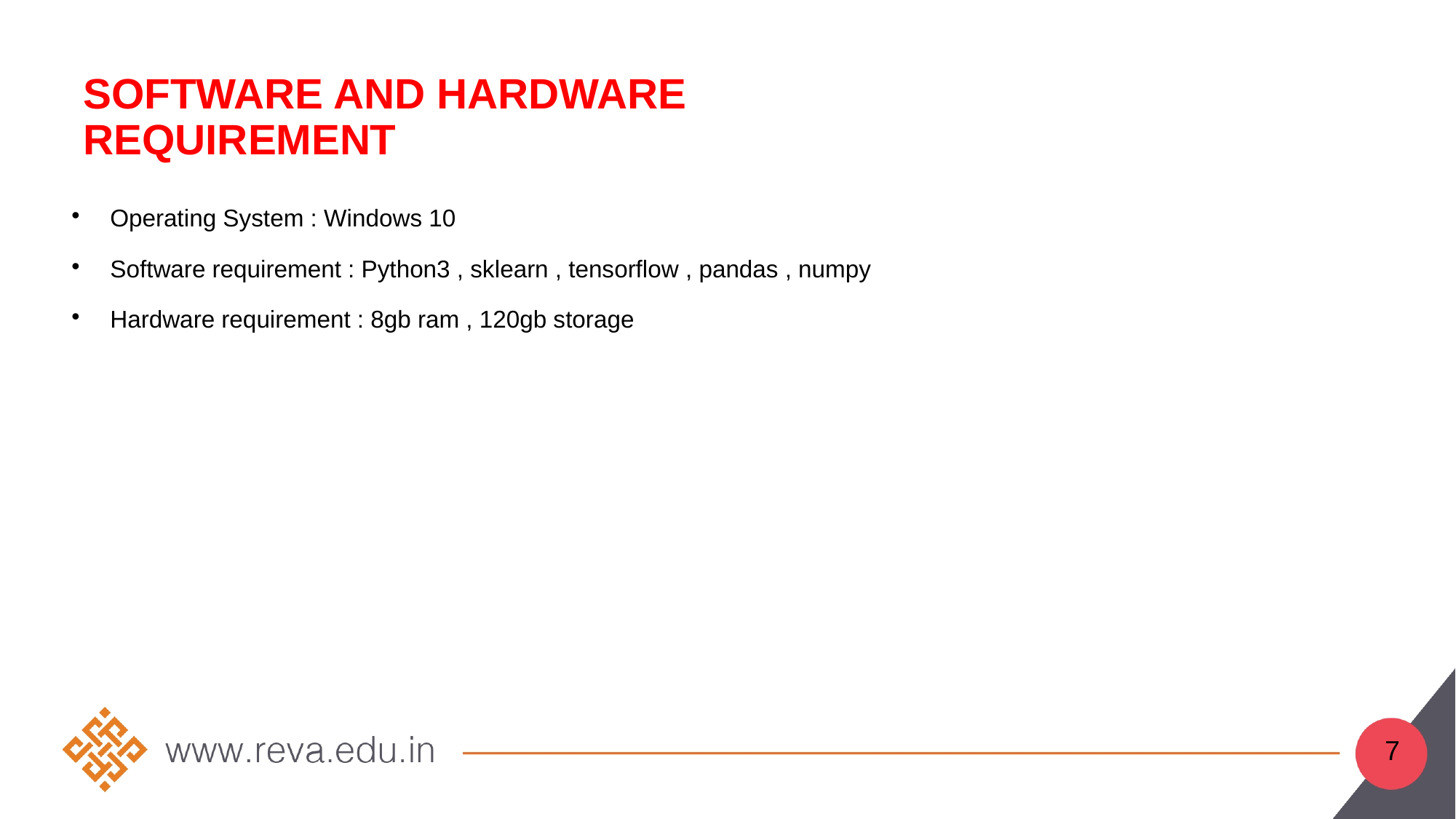

Software and hardware requirement
Operating System : Windows 10
Software requirement : Python3 , sklearn , tensorflow , pandas , numpy
Hardware requirement : 8gb ram , 120gb storage
7